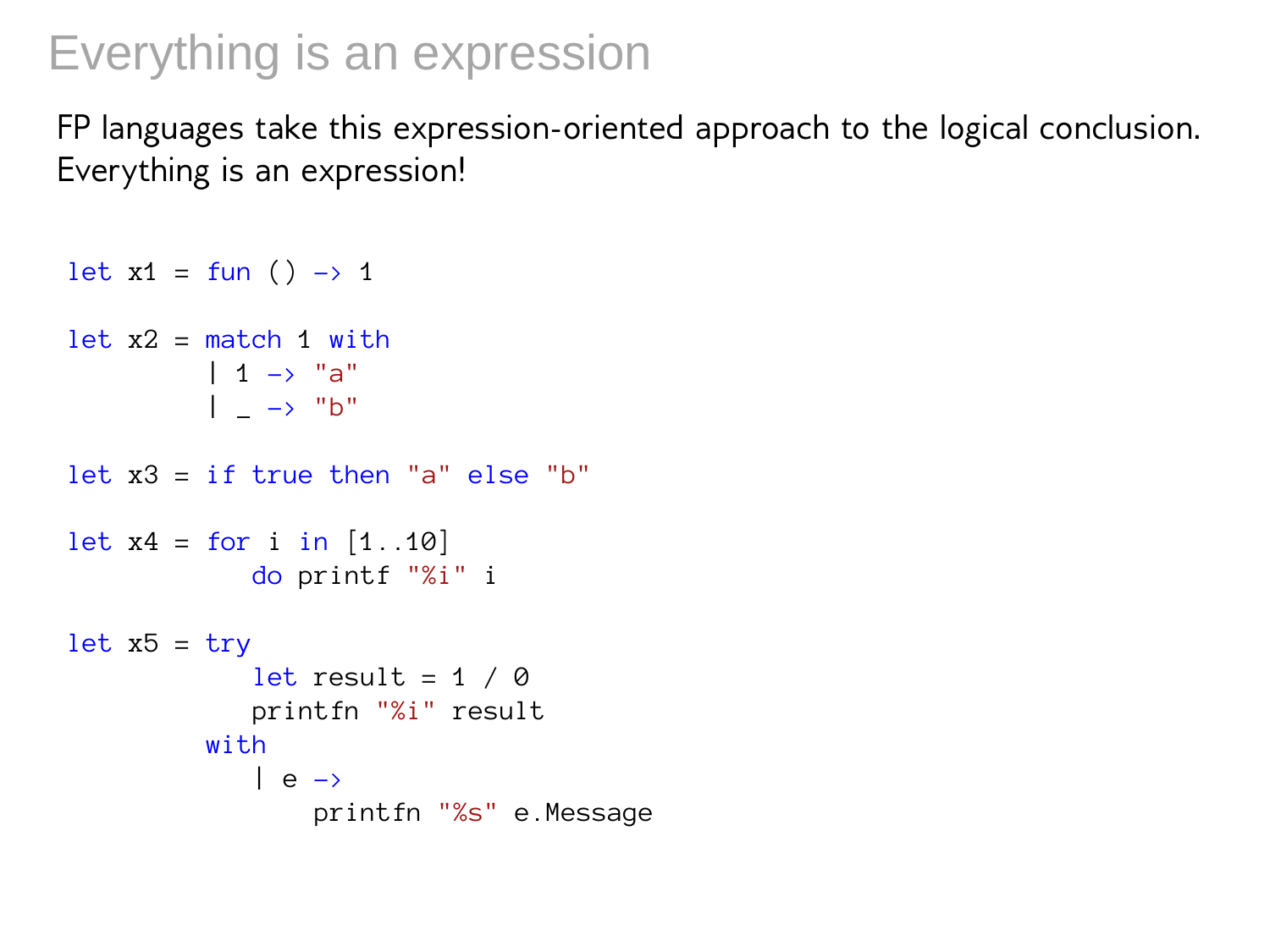

# Everything is an expression
FP languages take this expression-oriented approach to the logical conclusion.
Everything is an expression!
let x1 = fun () -> 1

let x2 = match 1 with
         | 1 -> "a"
         | _ -> "b"

let x3 = if true then "a" else "b"

let x4 = for i in [1..10]
            do printf "%i" i

let x5 = try
            let result = 1 / 0
            printfn "%i" result
         with
            | e ->
                printfn "%s" e.Message